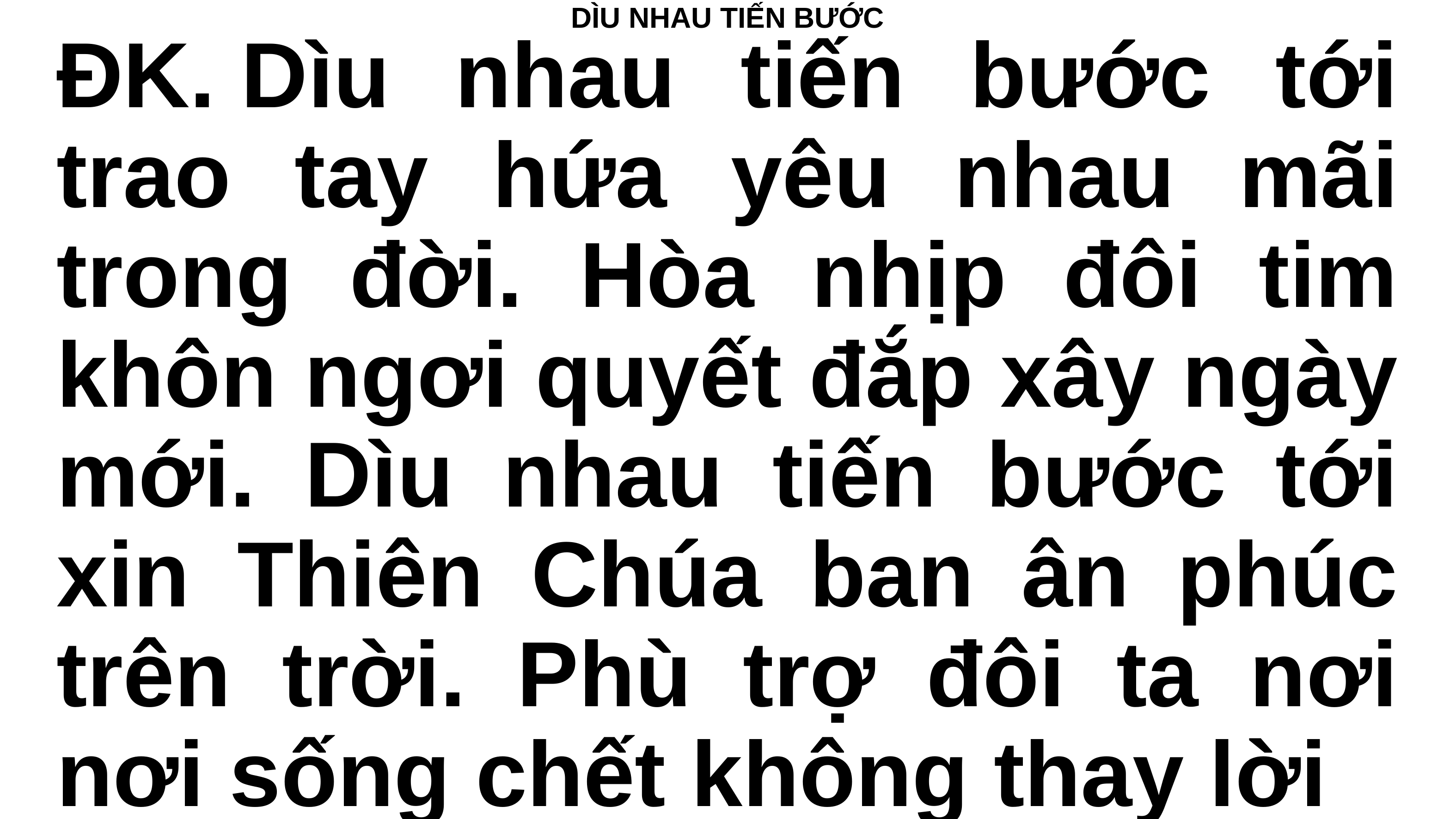

# DÌU NHAU TIẾN BƯỚC
ĐK. Dìu nhau tiến bước tới trao tay hứa yêu nhau mãi trong đời. Hòa nhịp đôi tim khôn ngơi quyết đắp xây ngày mới. Dìu nhau tiến bước tới xin Thiên Chúa ban ân phúc trên trời. Phù trợ đôi ta nơi nơi sống chết không thay lời